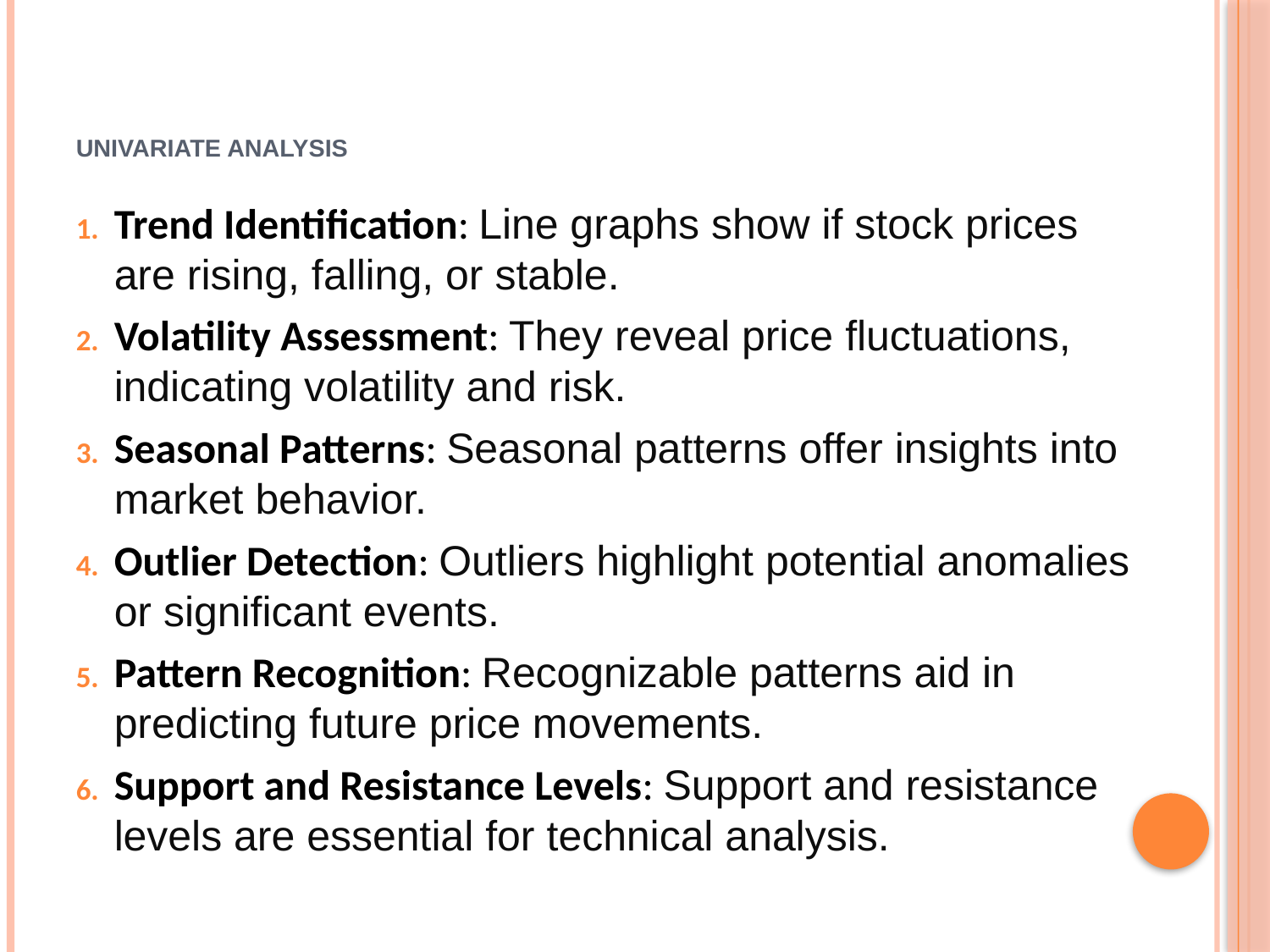

# Univariate Analysis
Trend Identification: Line graphs show if stock prices are rising, falling, or stable.
Volatility Assessment: They reveal price fluctuations, indicating volatility and risk.
Seasonal Patterns: Seasonal patterns offer insights into market behavior.
Outlier Detection: Outliers highlight potential anomalies or significant events.
Pattern Recognition: Recognizable patterns aid in predicting future price movements.
Support and Resistance Levels: Support and resistance levels are essential for technical analysis.